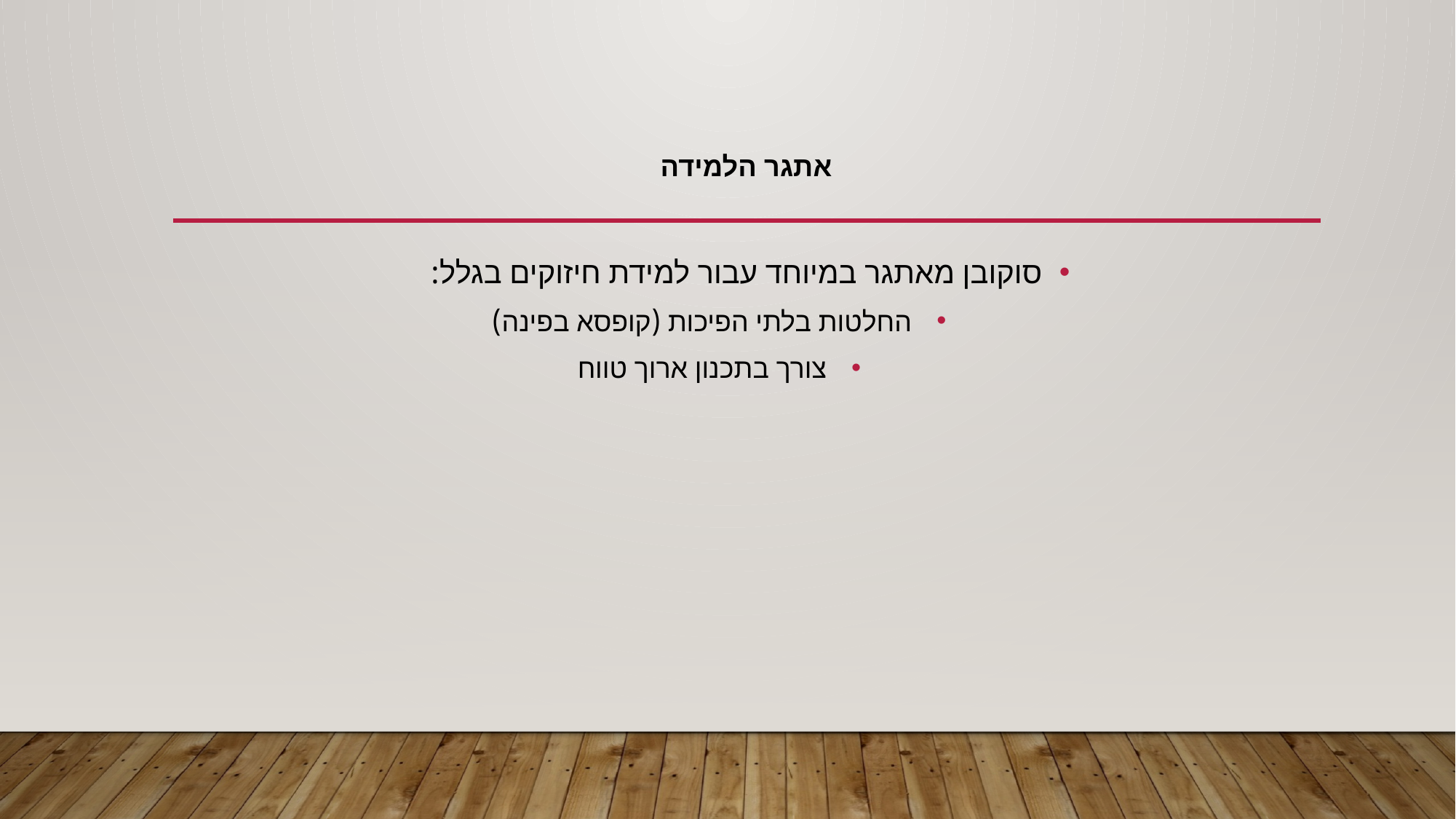

# אתגר הלמידה
סוקובן מאתגר במיוחד עבור למידת חיזוקים בגלל:
החלטות בלתי הפיכות (קופסא בפינה)
צורך בתכנון ארוך טווח